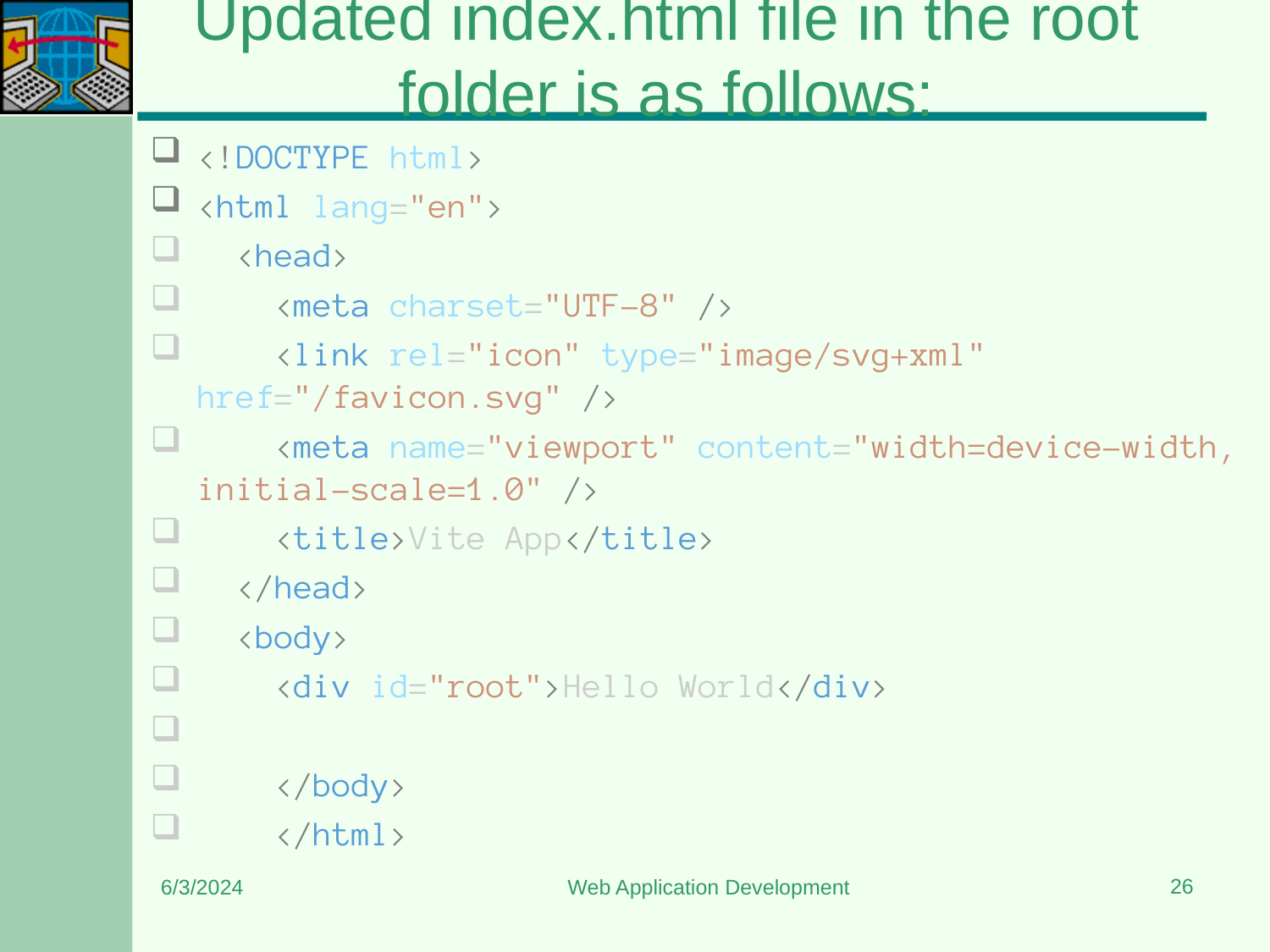

# Updated index.html file in the root folder is as follows:
<!DOCTYPE html>
<html lang="en">
  <head>
    <meta charset="UTF-8" />
    <link rel="icon" type="image/svg+xml" href="/favicon.svg" />
    <meta name="viewport" content="width=device-width, initial-scale=1.0" />
    <title>Vite App</title>
  </head>
  <body>
    <div id="root">Hello World</div>

    </body>
    </html>

26
6/3/2024
Web Application Development